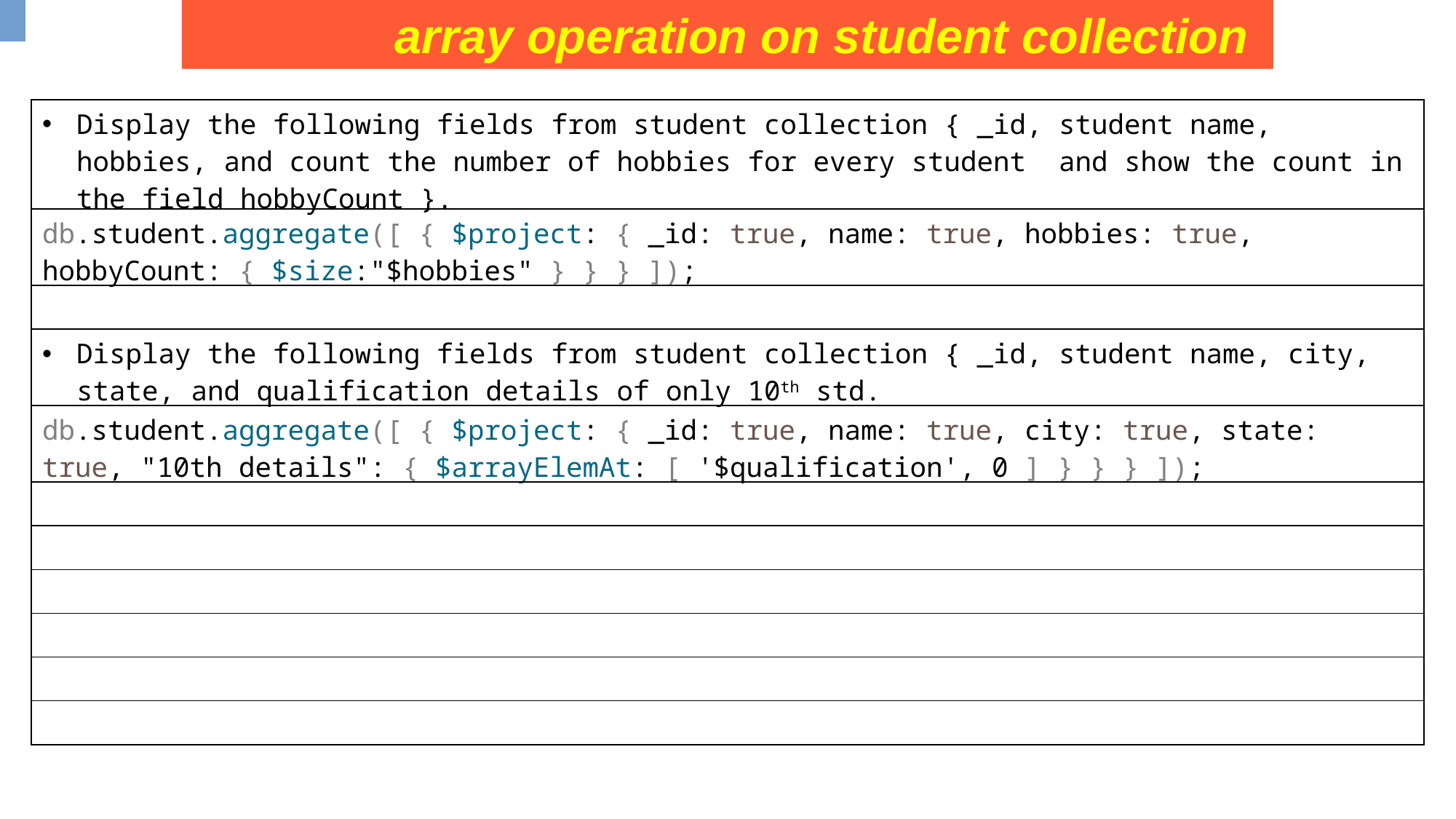

array operation on student collection
| Display the following fields from student collection { \_id, student name, hobbies, and count the number of hobbies for every student and show the count in the field hobbyCount }. |
| --- |
| db.student.aggregate([ { $project: { \_id: true, name: true, hobbies: true, hobbyCount: { $size:"$hobbies" } } } ]); |
|  |
| Display the following fields from student collection { \_id, student name, city, state, and qualification details of only 10th std. |
| db.student.aggregate([ { $project: { \_id: true, name: true, city: true, state: true, "10th details": { $arrayElemAt: [ '$qualification', 0 ] } } } ]); |
|  |
|  |
|  |
|  |
|  |
|  |